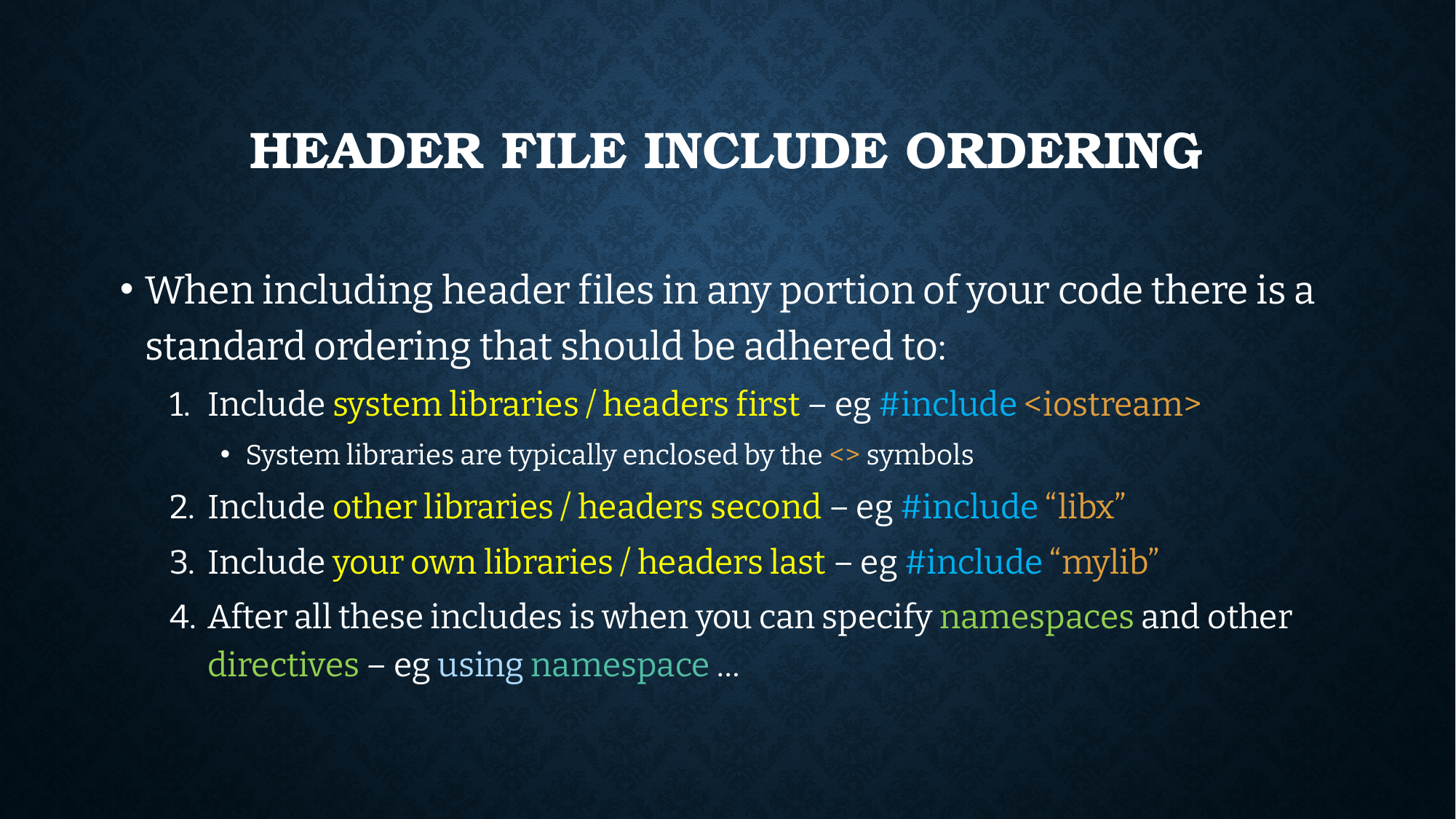

# Header File Include Ordering
When including header files in any portion of your code there is a standard ordering that should be adhered to:
Include system libraries / headers first – eg #include <iostream>
System libraries are typically enclosed by the <> symbols
Include other libraries / headers second – eg #include “libx”
Include your own libraries / headers last – eg #include “mylib”
After all these includes is when you can specify namespaces and other directives – eg using namespace …